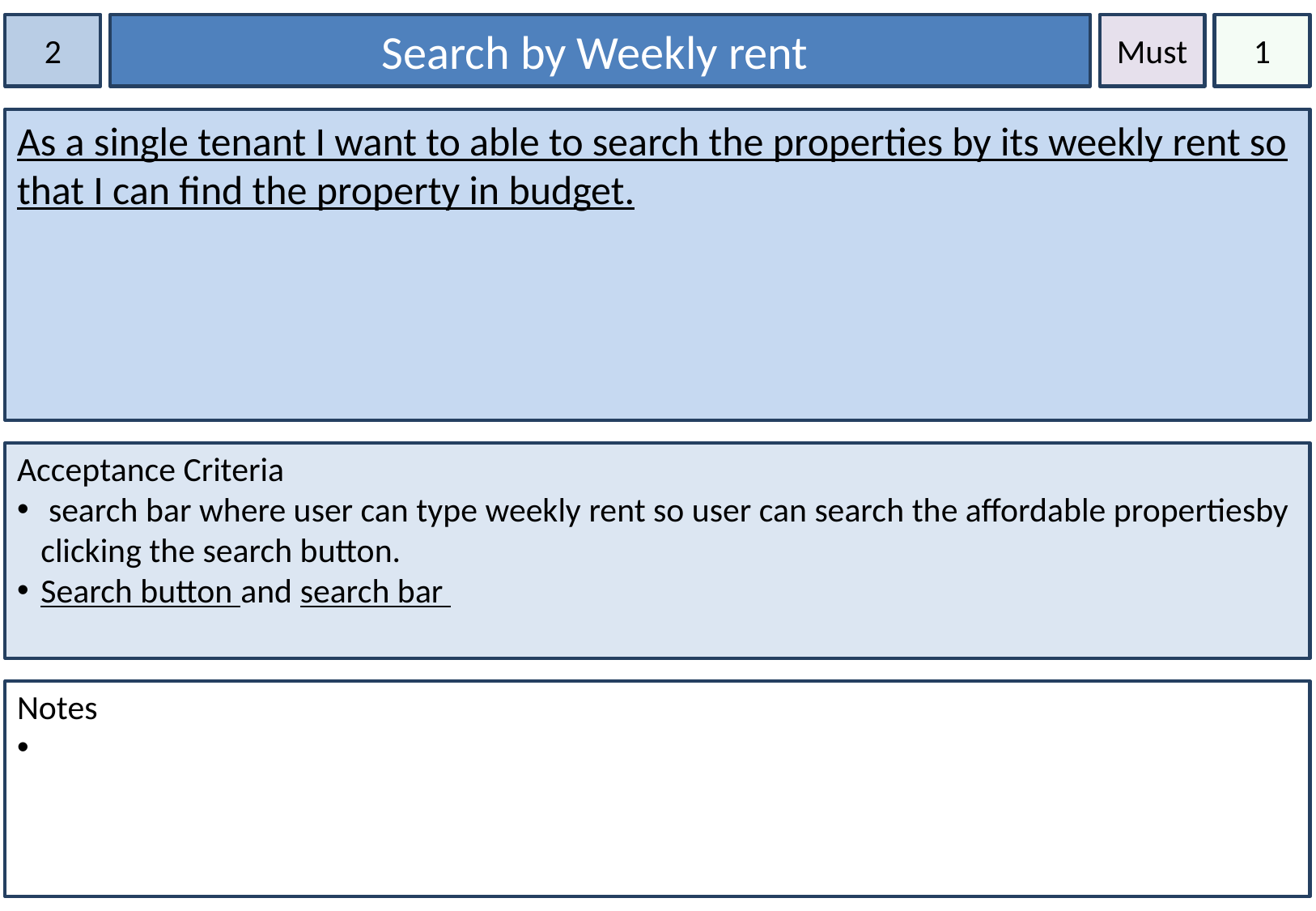

2
Search by Weekly rent
Must
1
As a single tenant I want to able to search the properties by its weekly rent so that I can find the property in budget.
Acceptance Criteria
 search bar where user can type weekly rent so user can search the affordable propertiesby clicking the search button.
Search button and search bar
Notes